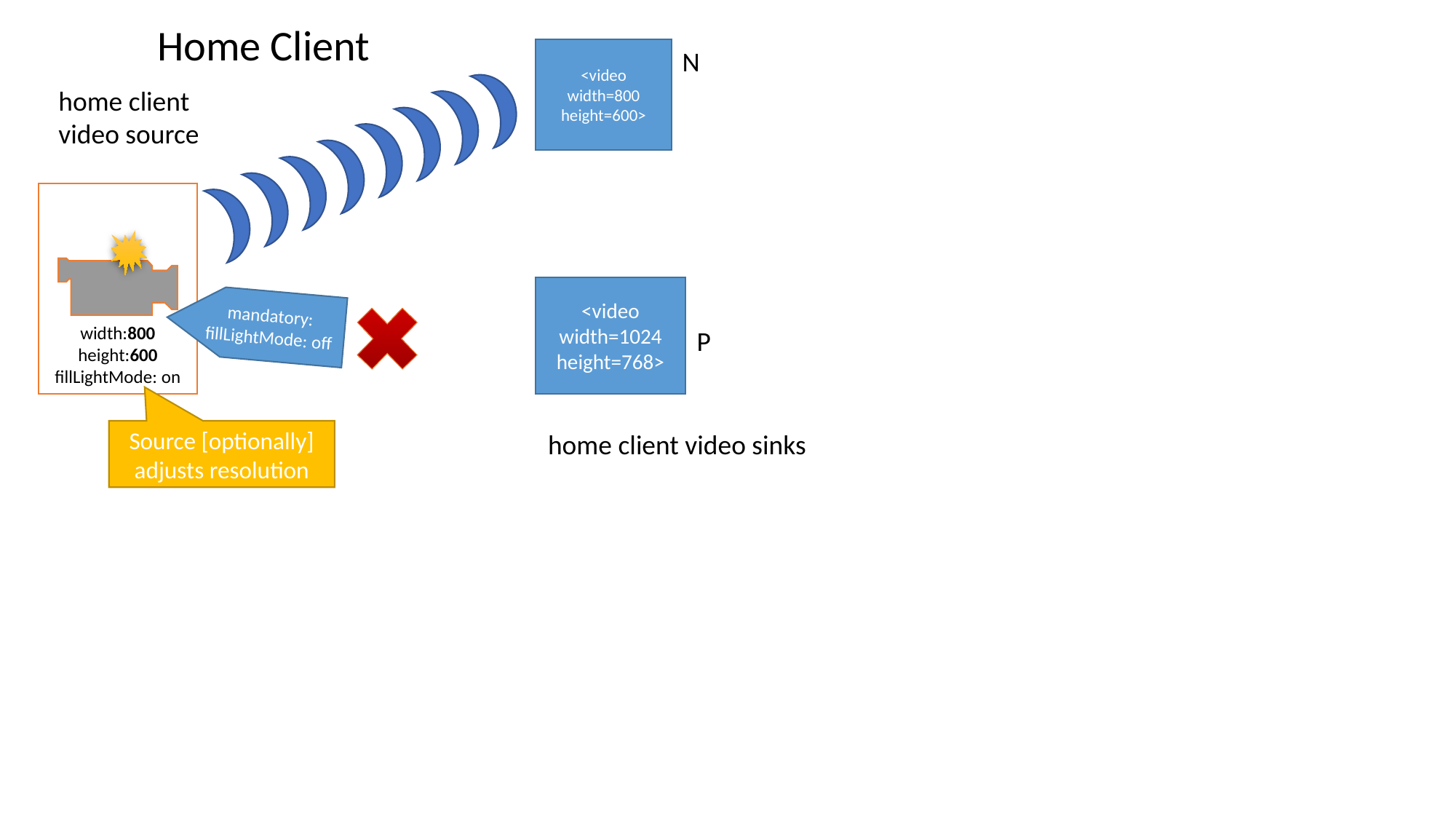

Home Client
<video
width=800
height=600>
N

home client
video source

width:800
height:600
fillLightMode: on

<video
width=1024
height=768>
mandatory:
fillLightMode: off

P
Source [optionally] adjusts resolution
home client video sinks